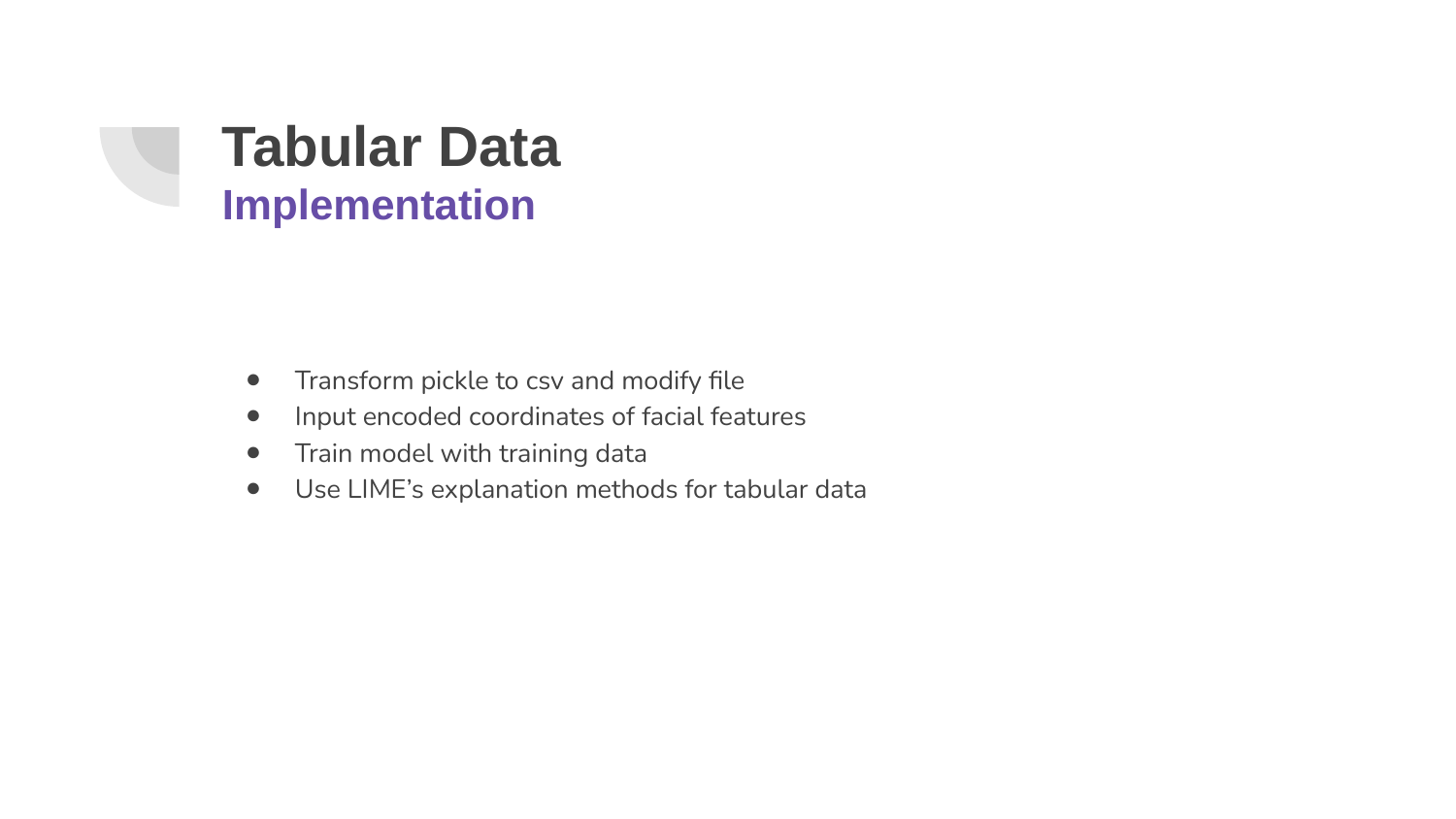

# Tabular Data
Implementation

Transform pickle to csv and modify file
Input encoded coordinates of facial features
Train model with training data
Use LIME’s explanation methods for tabular data